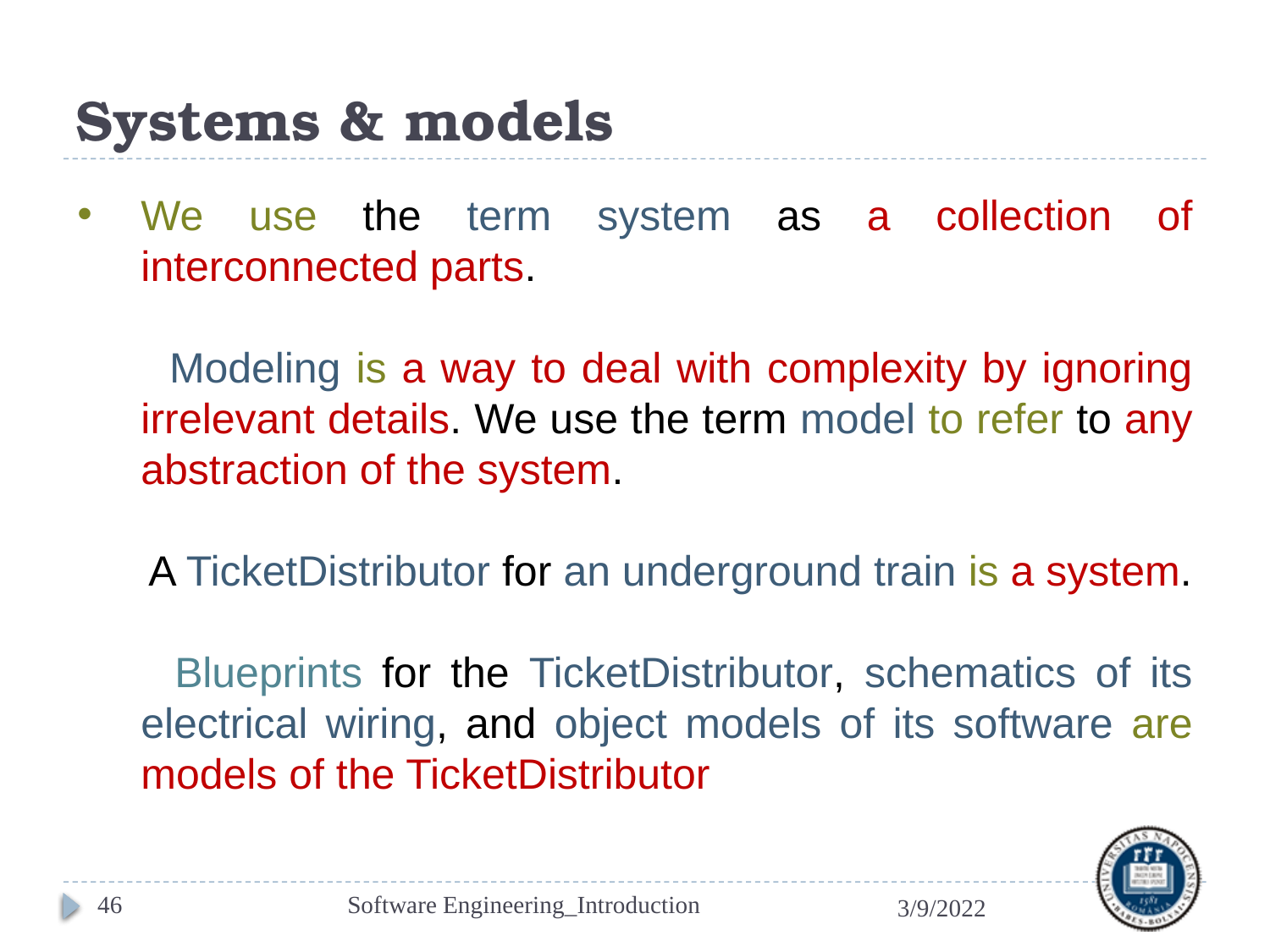

# Systems & models
We use the term system as a collection of interconnected parts.

      Modeling is a way to deal with complexity by ignoring irrelevant details. We use the term model to refer to any abstraction of the system.

      A TicketDistributor for an underground train is a system.

     Blueprints for the TicketDistributor, schematics of its electrical wiring, and object models of its software are models of the TicketDistributor
46
Software Engineering_Introduction
3/9/2022